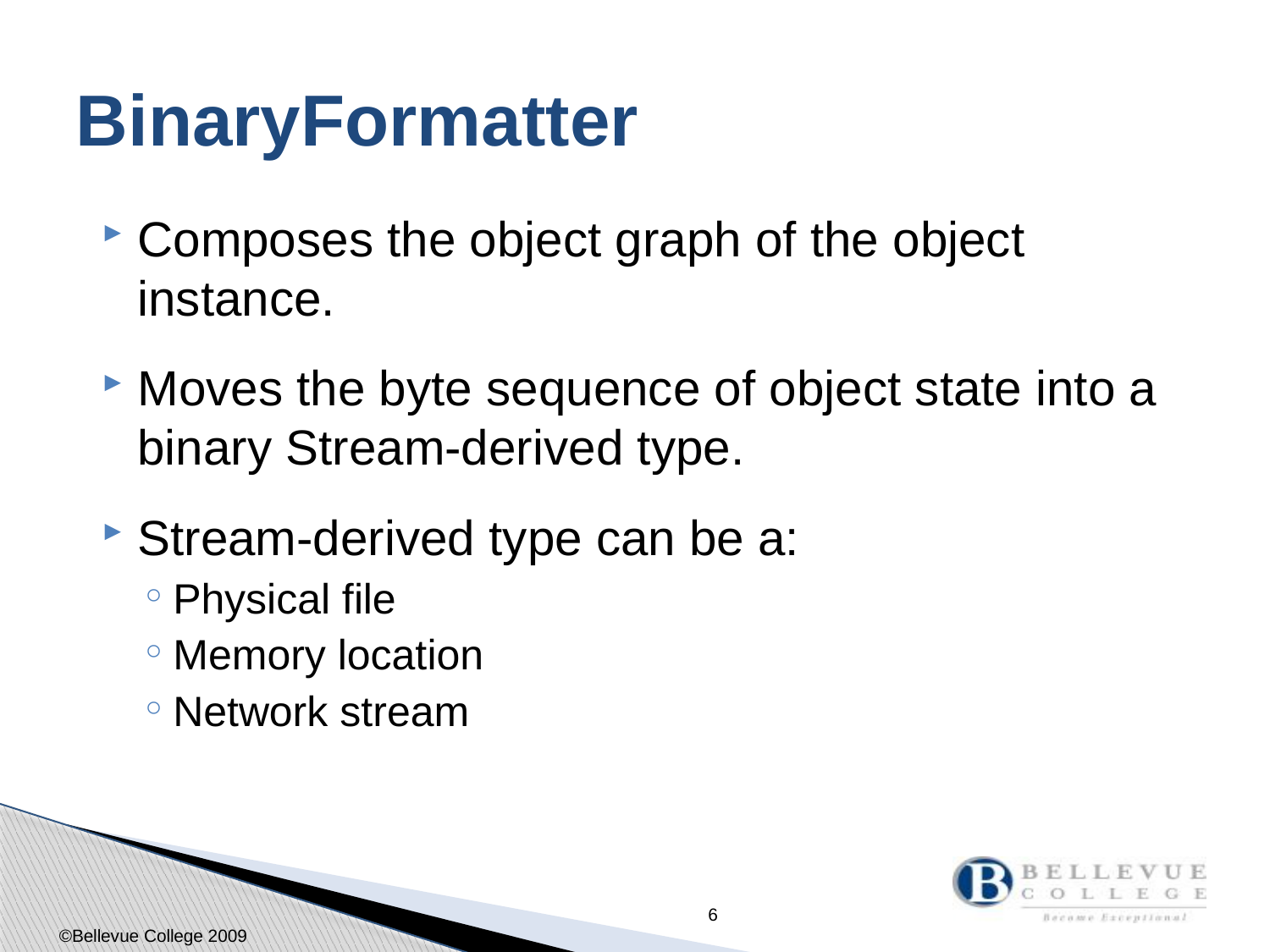

# BinaryFormatter
Composes the object graph of the object instance.

Moves the byte sequence of object state into a binary Stream-derived type.

Stream-derived type can be a:
Physical file
Memory location
Network stream
6
©Bellevue College 2009